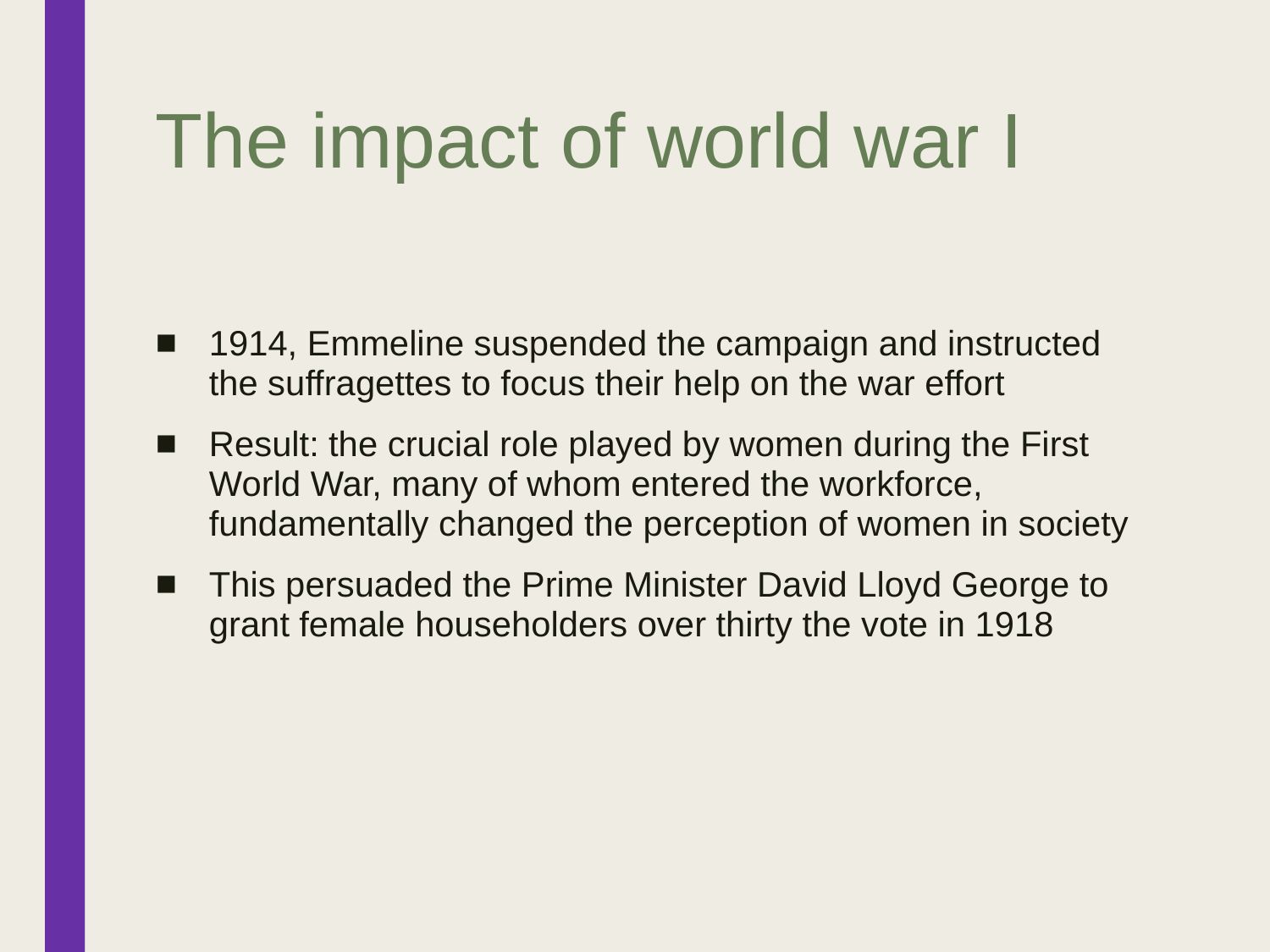

# The impact of world war I
1914, Emmeline suspended the campaign and instructed the suffragettes to focus their help on the war effort
Result: the crucial role played by women during the First World War, many of whom entered the workforce, fundamentally changed the perception of women in society
This persuaded the Prime Minister David Lloyd George to grant female householders over thirty the vote in 1918